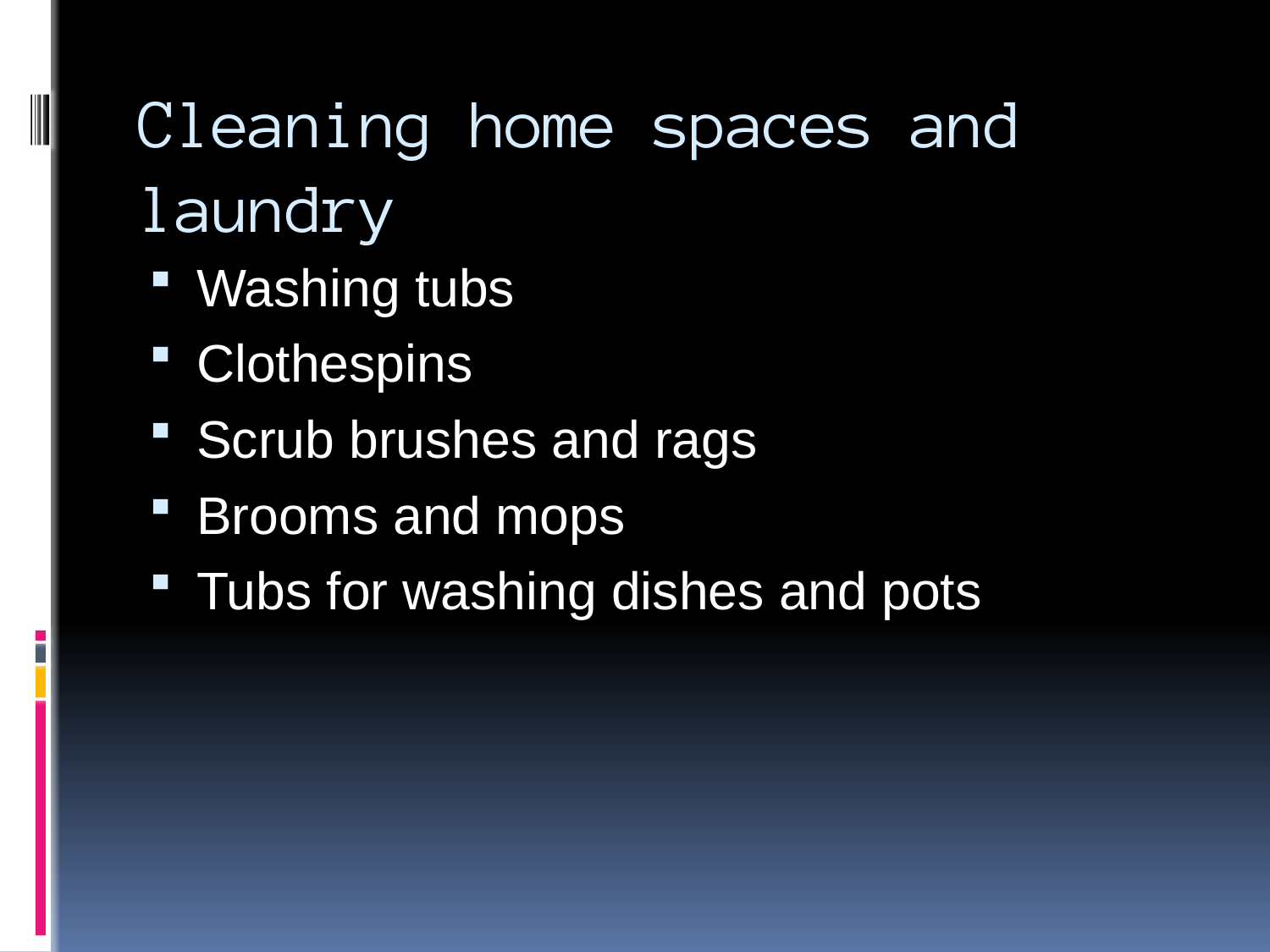

# Cleaning home spaces and laundry
Washing tubs
Clothespins
Scrub brushes and rags
Brooms and mops
Tubs for washing dishes and pots